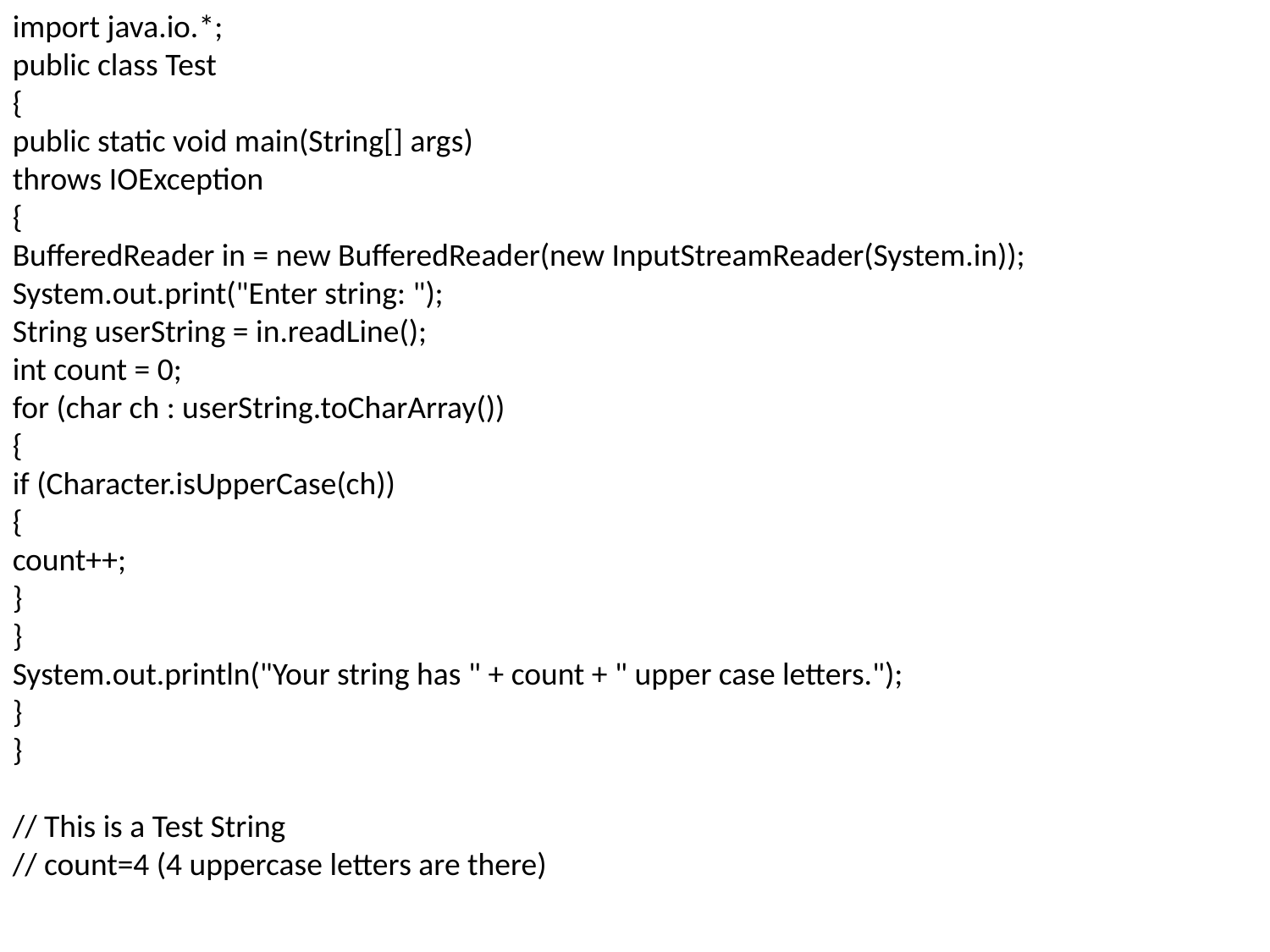

import java.io.*;
public class Test 
{ 
public static void main(String[] args)
throws IOException
{ 
BufferedReader in = new BufferedReader(new InputStreamReader(System.in));
System.out.print("Enter string: "); 
String userString = in.readLine();
int count = 0; 
for (char ch : userString.toCharArray())
{ 
if (Character.isUpperCase(ch))
{ 
count++;
} 
} 
System.out.println("Your string has " + count + " upper case letters."); 
} 
}

// This is a Test String
// count=4 (4 uppercase letters are there)